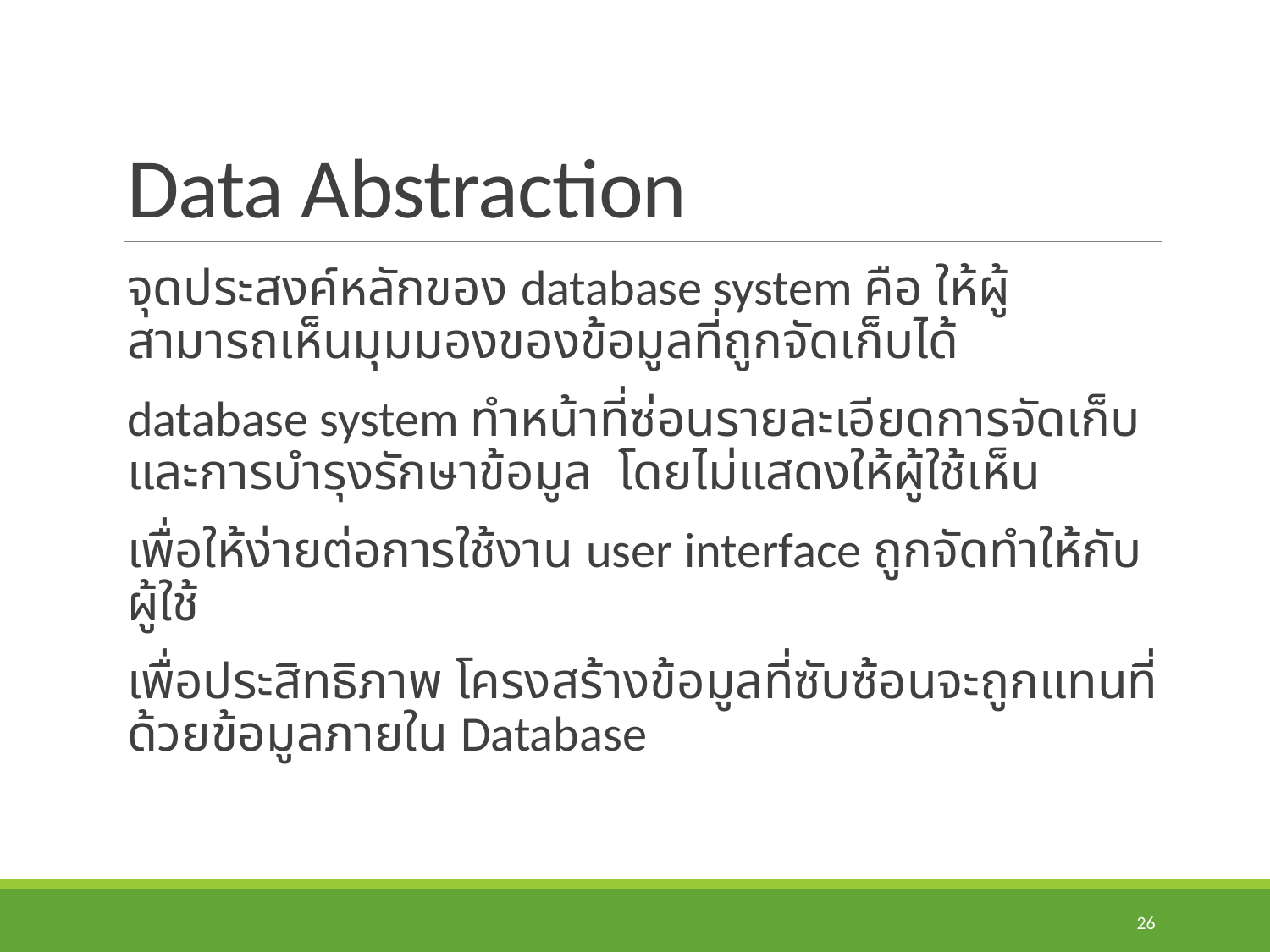

# Data Abstraction
จุดประสงค์หลักของ database system คือ ให้ผู้สามารถเห็นมุมมองของข้อมูลที่ถูกจัดเก็บได้
database system ทำหน้าที่ซ่อนรายละเอียดการจัดเก็บและการบำรุงรักษาข้อมูล  โดยไม่แสดงให้ผู้ใช้เห็น
เพื่อให้ง่ายต่อการใช้งาน user interface ถูกจัดทำให้กับผู้ใช้
เพื่อประสิทธิภาพ โครงสร้างข้อมูลที่ซับซ้อนจะถูกแทนที่ด้วยข้อมูลภายใน Database
26